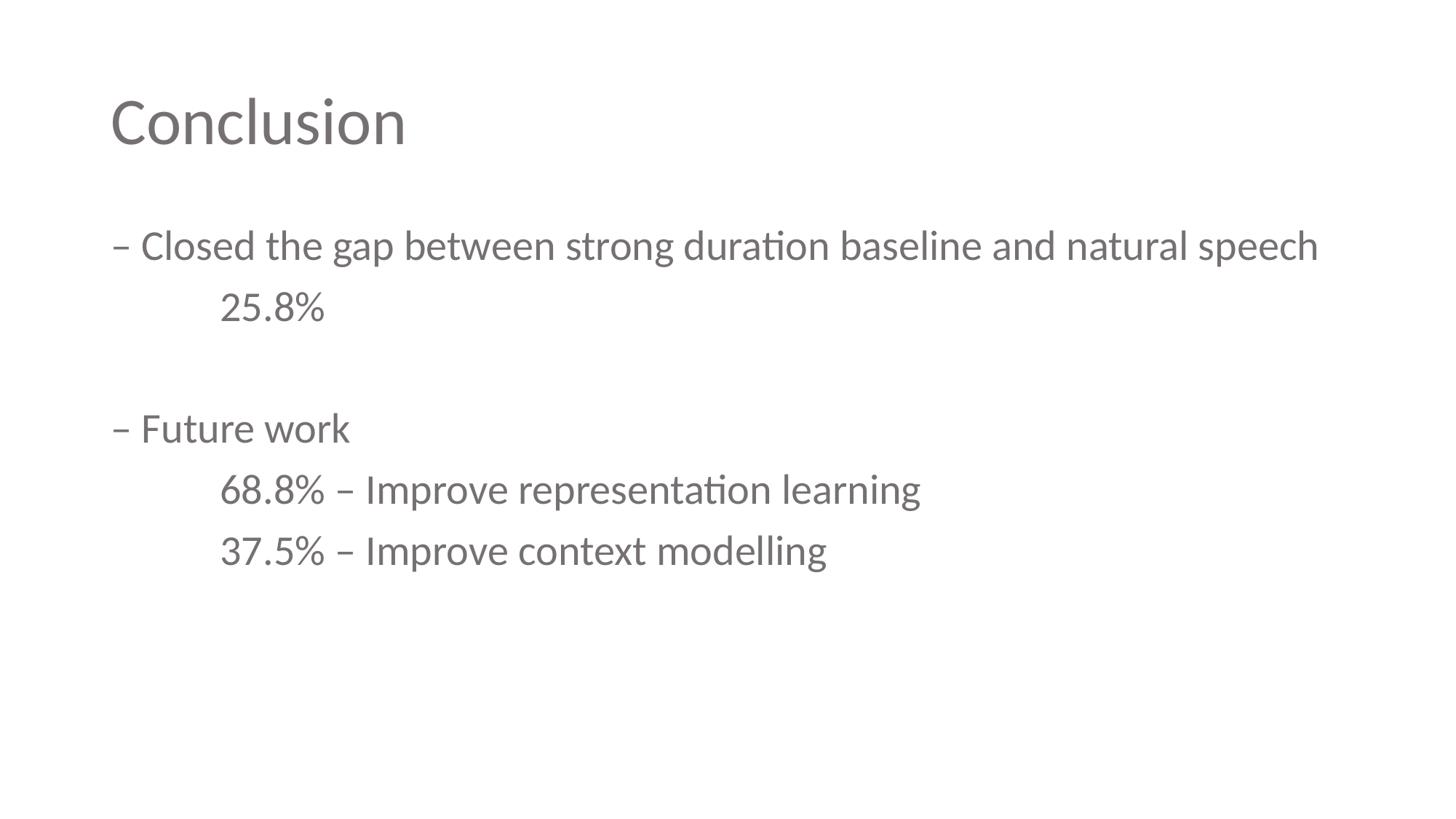

# Conclusion
– Closed the gap between strong duration baseline and natural speech
	25.8%

– Future work
	68.8% – Improve representation learning
	37.5% – Improve context modelling